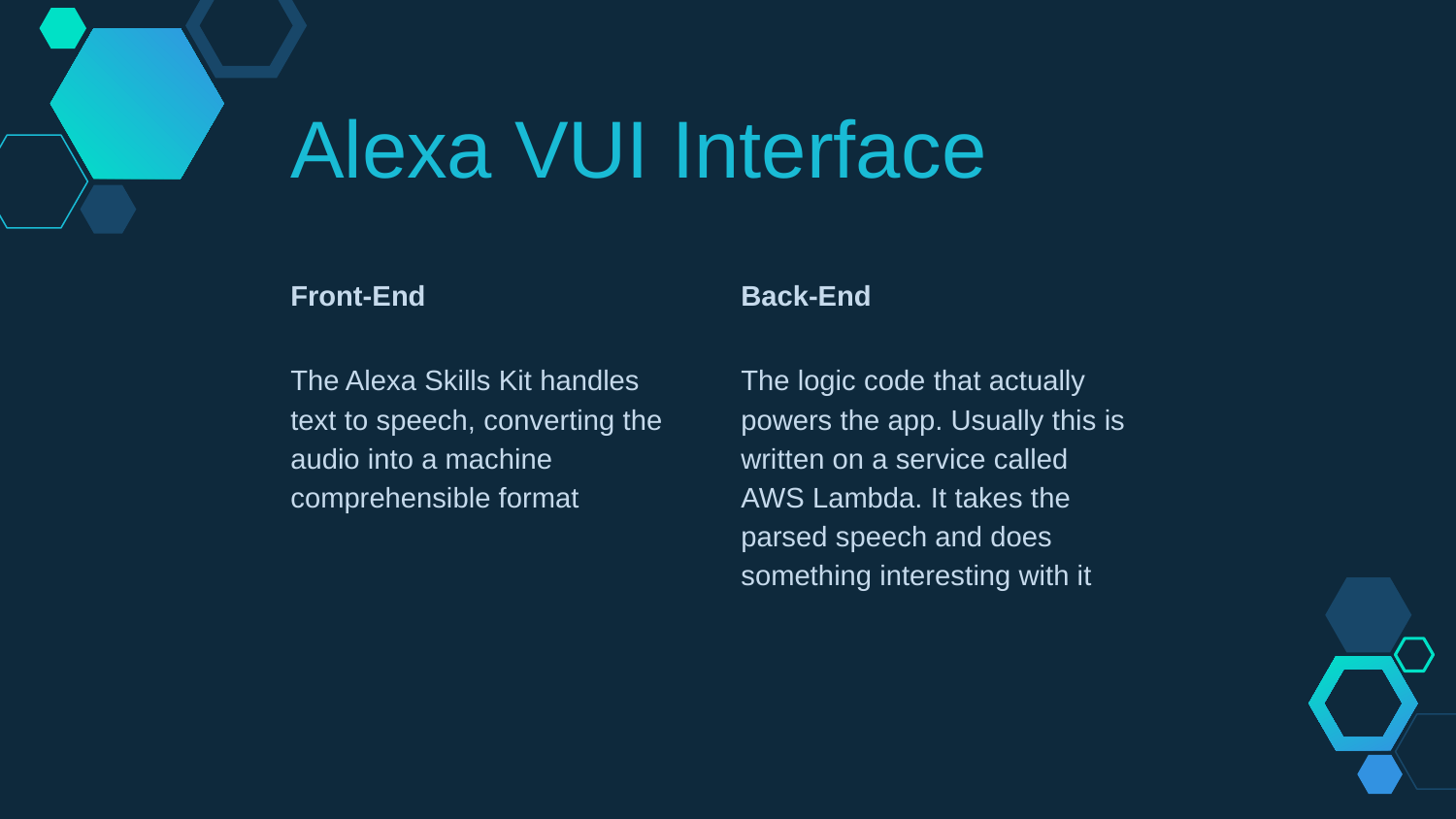

Alexa VUI Interface
Front-End

The Alexa Skills Kit handles text to speech, converting the audio into a machine comprehensible format
Back-End

The logic code that actually powers the app. Usually this is written on a service called AWS Lambda. It takes the parsed speech and does something interesting with it